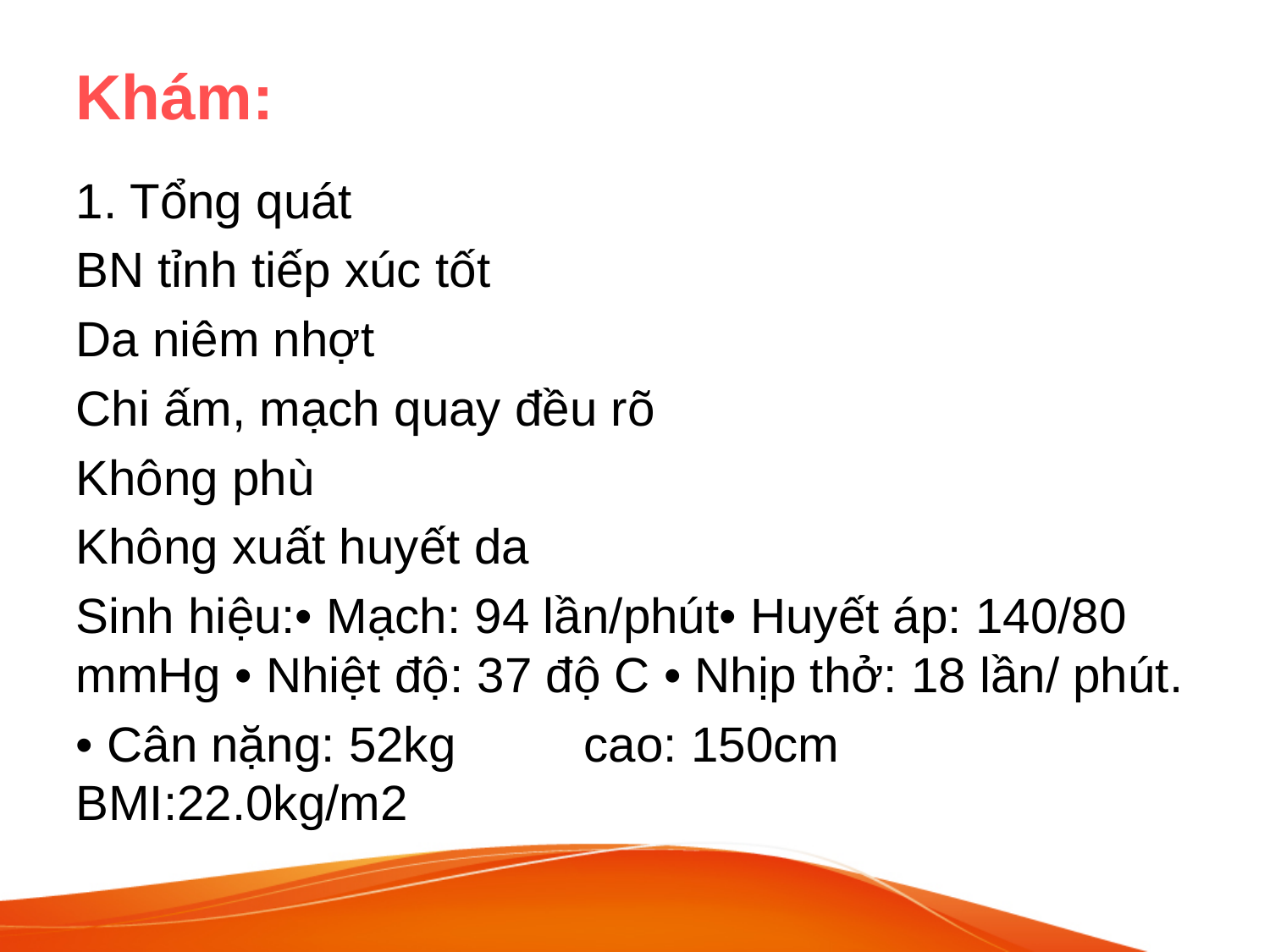

# Khám:
1. Tổng quát
BN tỉnh tiếp xúc tốt
Da niêm nhợt
Chi ấm, mạch quay đều rõ
Không phù
Không xuất huyết da
Sinh hiệu:• Mạch: 94 lần/phút• Huyết áp: 140/80 mmHg • Nhiệt độ: 37 độ C • Nhịp thở: 18 lần/ phút.
• Cân nặng: 52kg 	cao: 150cm		BMI:22.0kg/m2